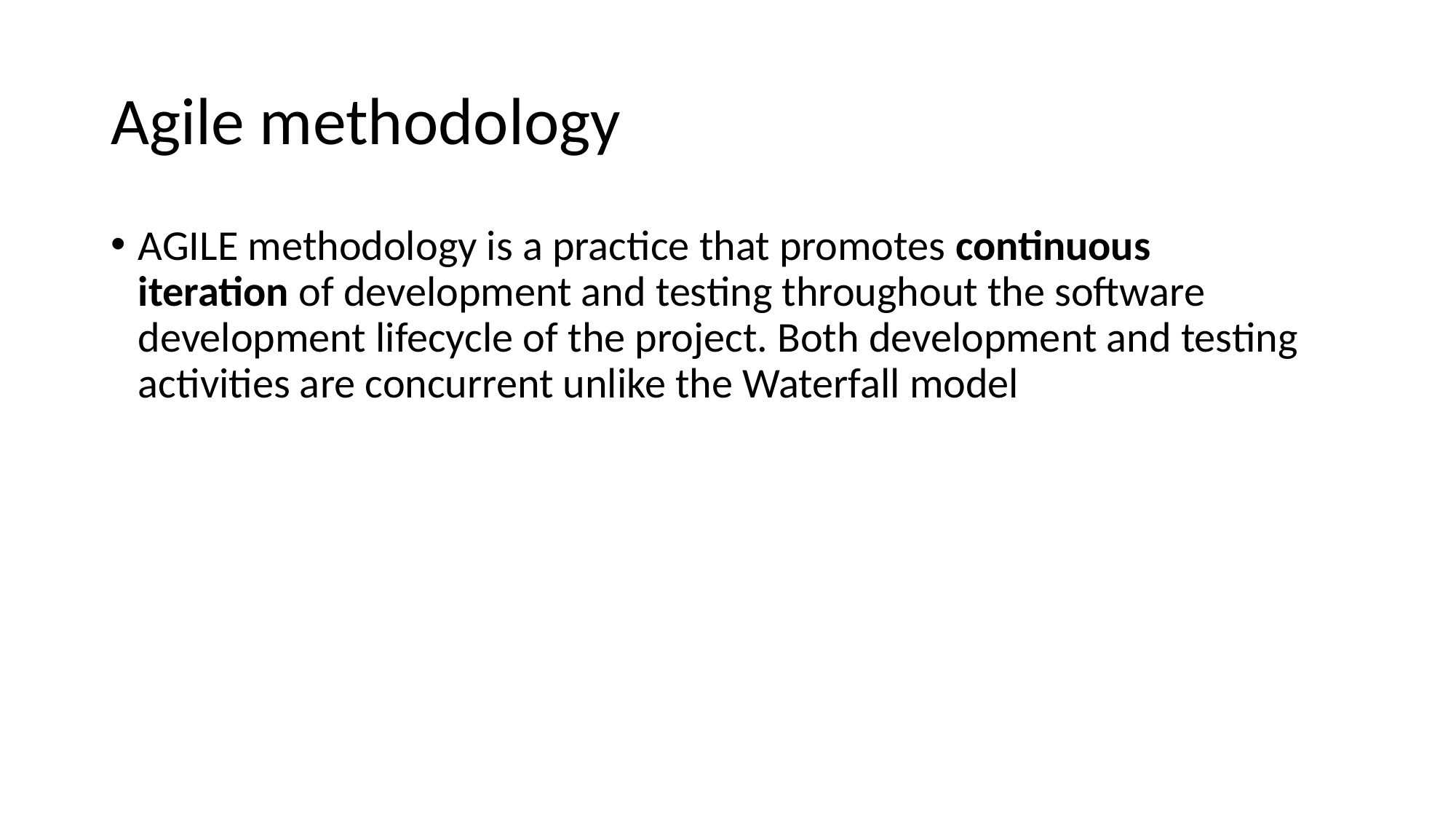

# Agile methodology
AGILE methodology is a practice that promotes continuous iteration of development and testing throughout the software development lifecycle of the project. Both development and testing activities are concurrent unlike the Waterfall model